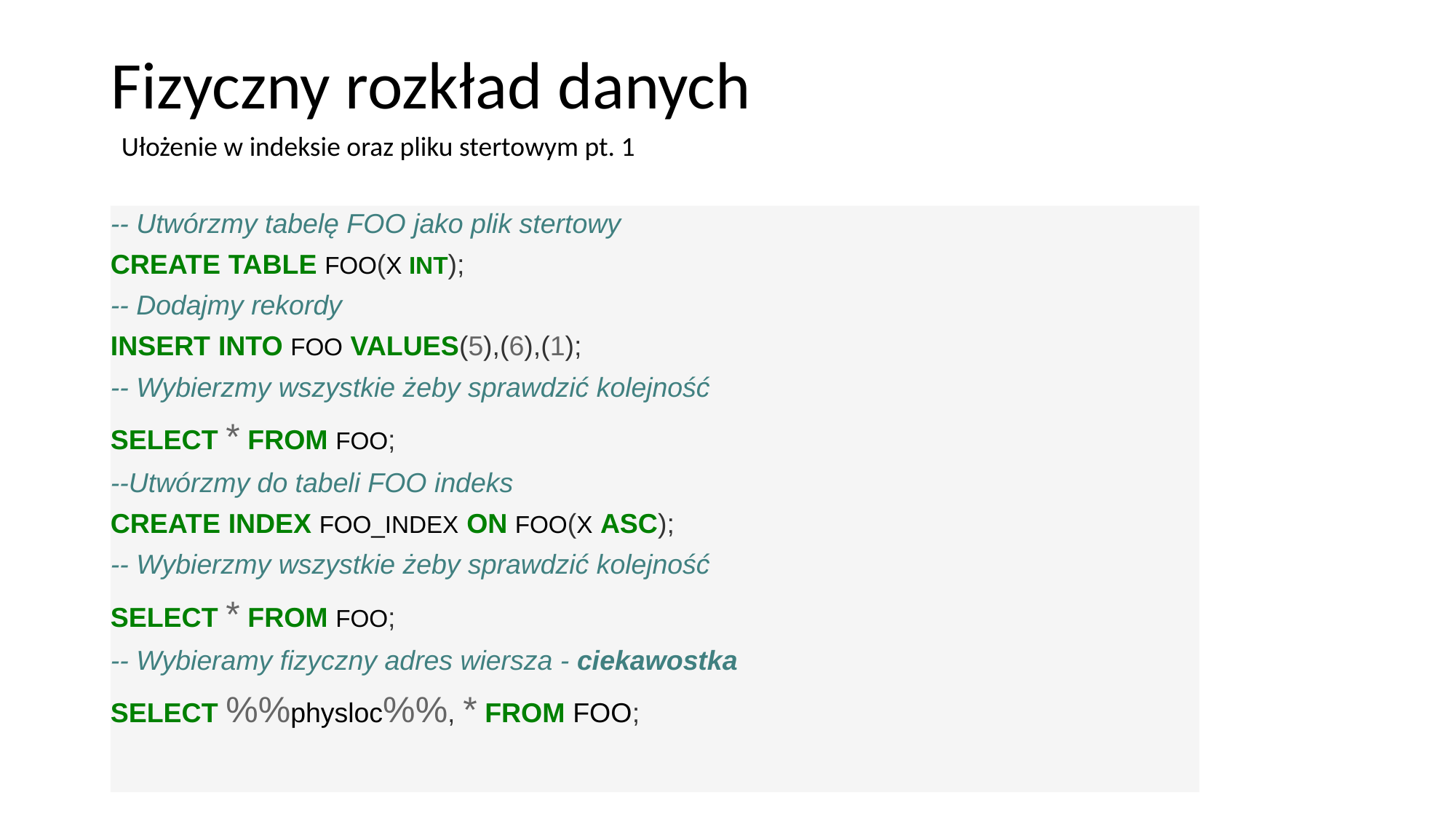

# Fizyczny rozkład danych
Ułożenie w indeksie oraz pliku stertowym pt. 1
-- Utwórzmy tabelę FOO jako plik stertowy
CREATE TABLE FOO(X INT);
-- Dodajmy rekordy
INSERT INTO FOO VALUES(5),(6),(1);
-- Wybierzmy wszystkie żeby sprawdzić kolejność
SELECT * FROM FOO;
--Utwórzmy do tabeli FOO indeks
CREATE INDEX FOO_INDEX ON FOO(X ASC);
-- Wybierzmy wszystkie żeby sprawdzić kolejność
SELECT * FROM FOO;
-- Wybieramy fizyczny adres wiersza - ciekawostka
SELECT %%physloc%%, * FROM FOO;